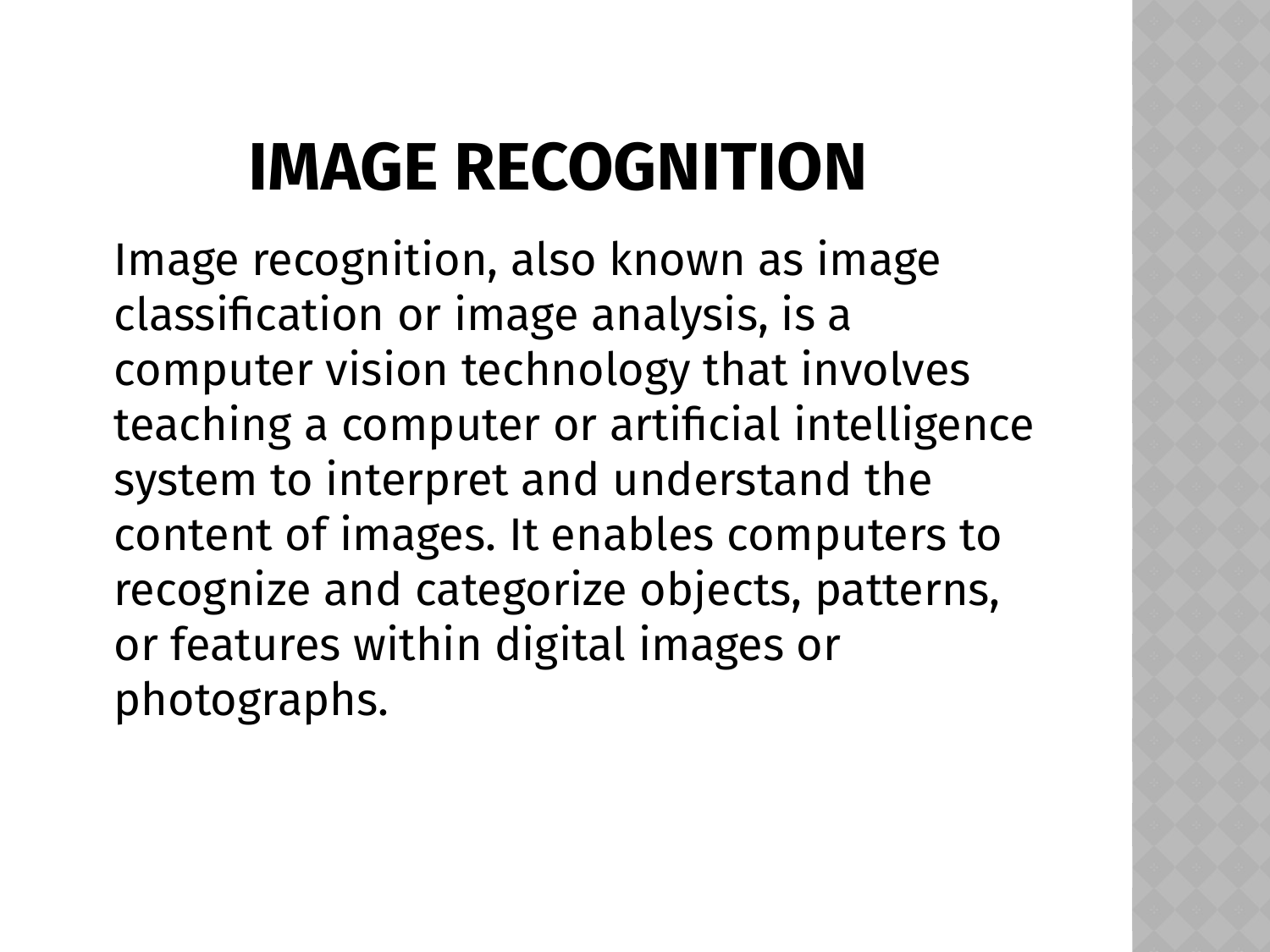

# Image recognition
 	Image recognition, also known as image classification or image analysis, is a computer vision technology that involves teaching a computer or artificial intelligence system to interpret and understand the content of images. It enables computers to recognize and categorize objects, patterns, or features within digital images or photographs.